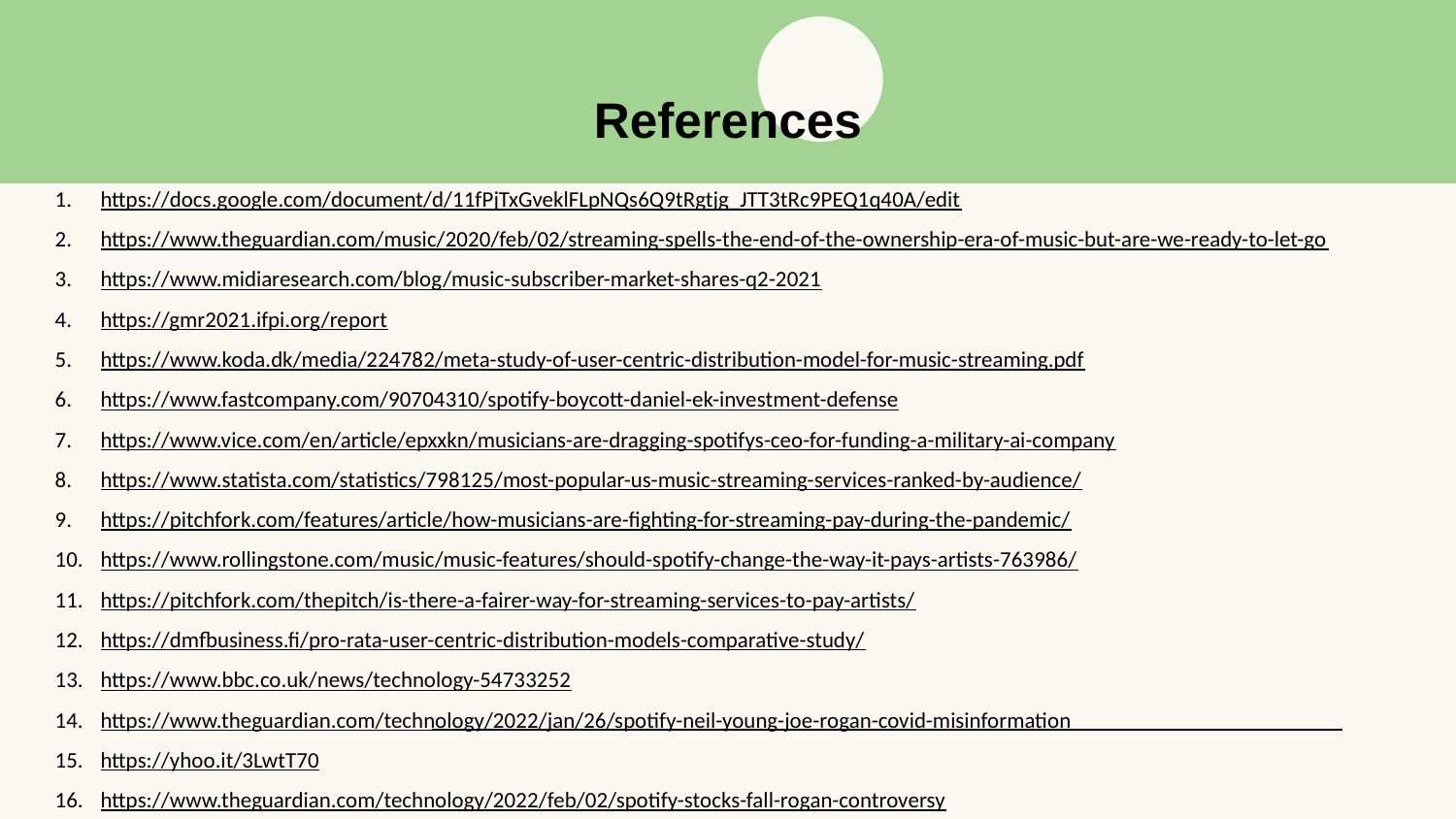

https://docs.google.com/document/d/11fPjTxGveklFLpNQs6Q9tRgtjg_JTT3tRc9PEQ1q40A/edit
https://www.theguardian.com/music/2020/feb/02/streaming-spells-the-end-of-the-ownership-era-of-music-but-are-we-ready-to-let-go
https://www.midiaresearch.com/blog/music-subscriber-market-shares-q2-2021
https://gmr2021.ifpi.org/report
https://www.koda.dk/media/224782/meta-study-of-user-centric-distribution-model-for-music-streaming.pdf
https://www.fastcompany.com/90704310/spotify-boycott-daniel-ek-investment-defense
https://www.vice.com/en/article/epxxkn/musicians-are-dragging-spotifys-ceo-for-funding-a-military-ai-company
https://www.statista.com/statistics/798125/most-popular-us-music-streaming-services-ranked-by-audience/
https://pitchfork.com/features/article/how-musicians-are-fighting-for-streaming-pay-during-the-pandemic/
https://www.rollingstone.com/music/music-features/should-spotify-change-the-way-it-pays-artists-763986/
https://pitchfork.com/thepitch/is-there-a-fairer-way-for-streaming-services-to-pay-artists/
https://dmfbusiness.fi/pro-rata-user-centric-distribution-models-comparative-study/
https://www.bbc.co.uk/news/technology-54733252
https://www.theguardian.com/technology/2022/jan/26/spotify-neil-young-joe-rogan-covid-misinformation
https://yhoo.it/3LwtT70
https://www.theguardian.com/technology/2022/feb/02/spotify-stocks-fall-rogan-controversy

# References